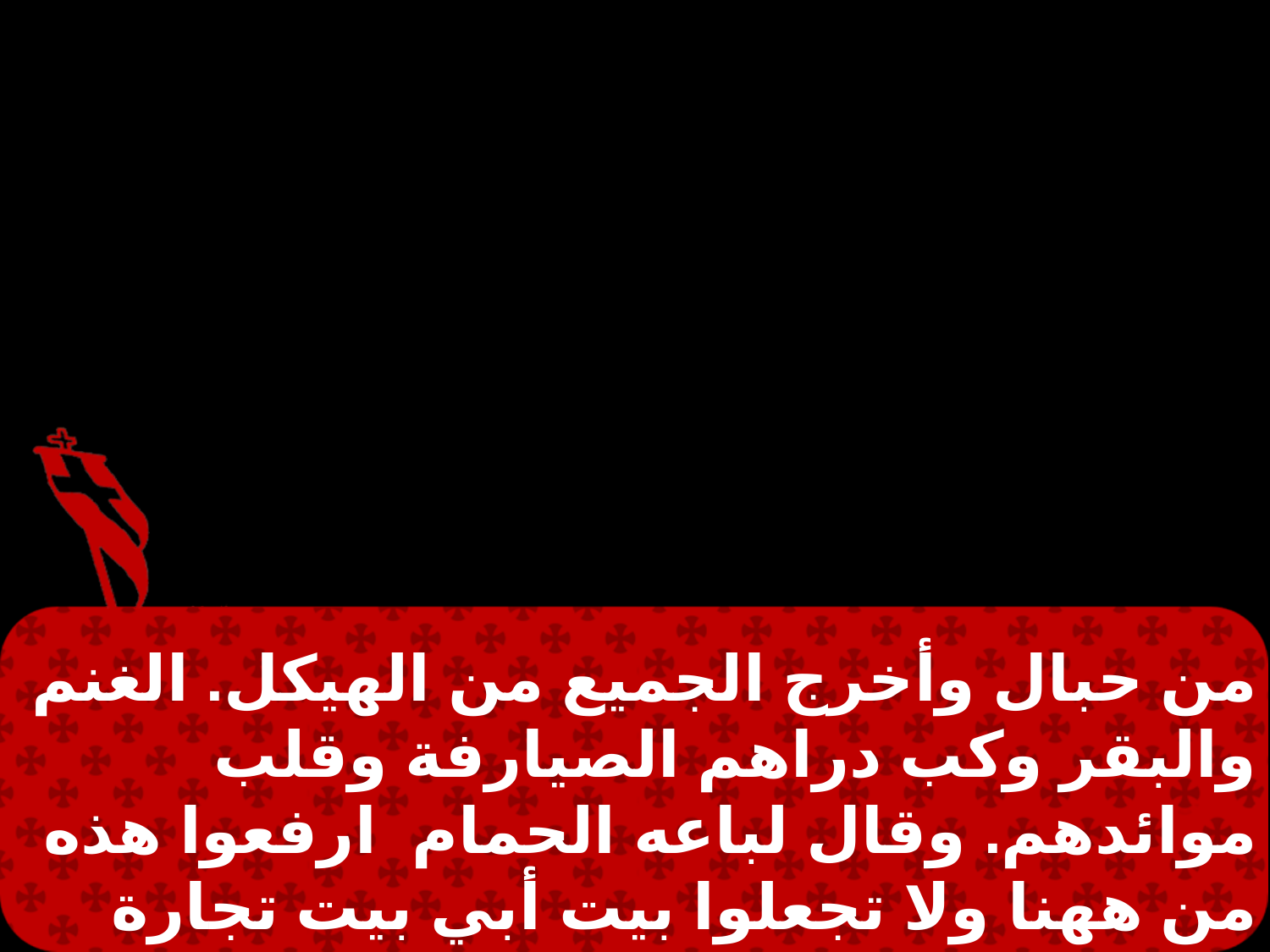

من حبال وأخرج الجميع من الهيكل. الغنم والبقر وكب دراهم الصيارفة وقلب موائدهم. وقال لباعه الحمام  ارفعوا هذه من ههنا ولا تجعلوا بيت أبي بيت تجارة فتذكر تلاميذه انه مكتوب غيرة بيتك أكلتني. فأجاب